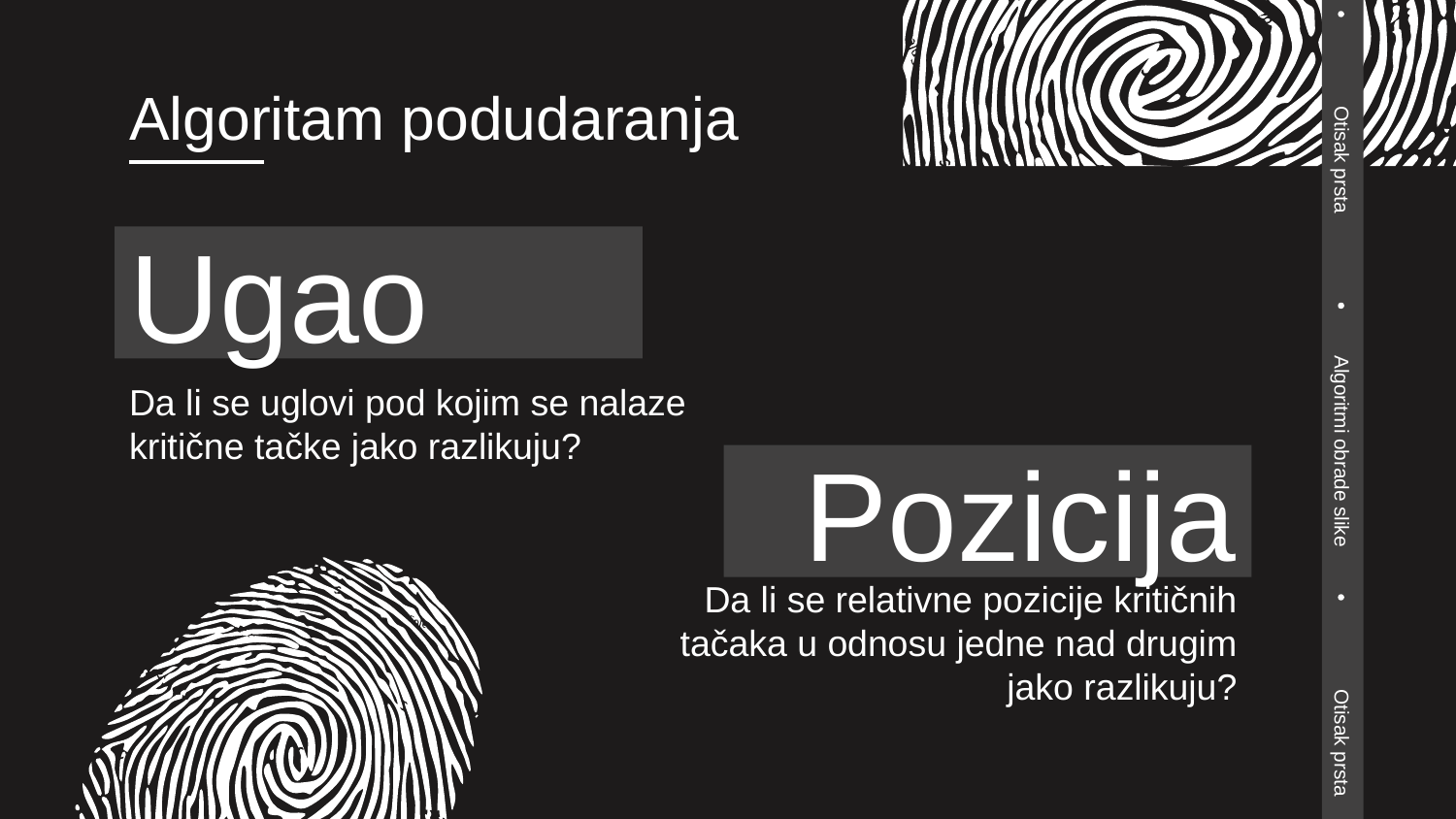

Otisak prsta

Algoritmi obrade slike

Otisak prsta
Algoritam podudaranja
# Ugao
Da li se uglovi pod kojim se nalaze kritične tačke jako razlikuju?
Pozicija

Da li se relativne pozicije kritičnih tačaka u odnosu jedne nad drugim jako razlikuju?